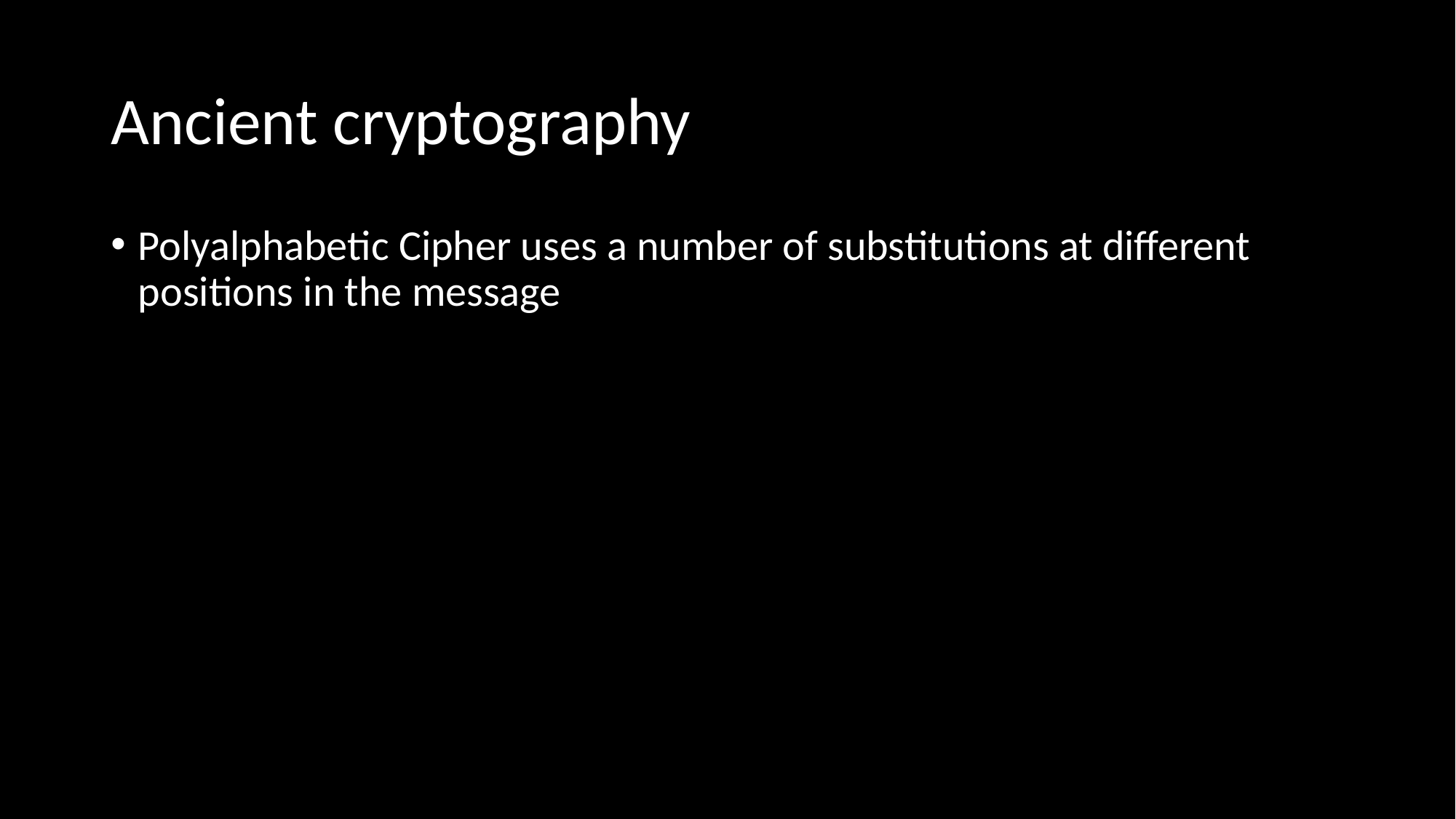

# Ancient cryptography
Polyalphabetic Cipher uses a number of substitutions at different positions in the message